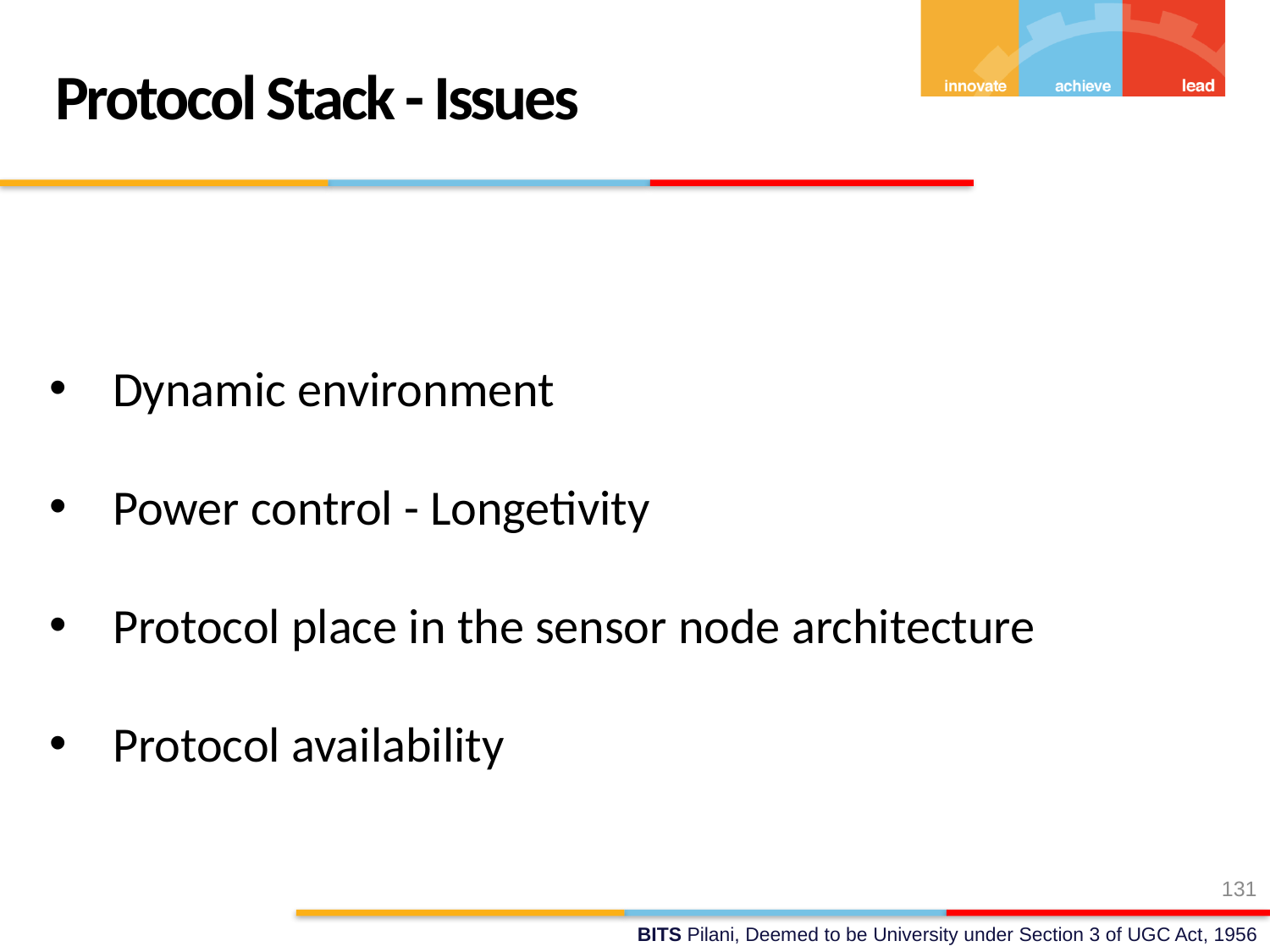

Protocol Stack - Issues

Dynamic environment
Power control - Longetivity
Protocol place in the sensor node architecture
Protocol availability
131